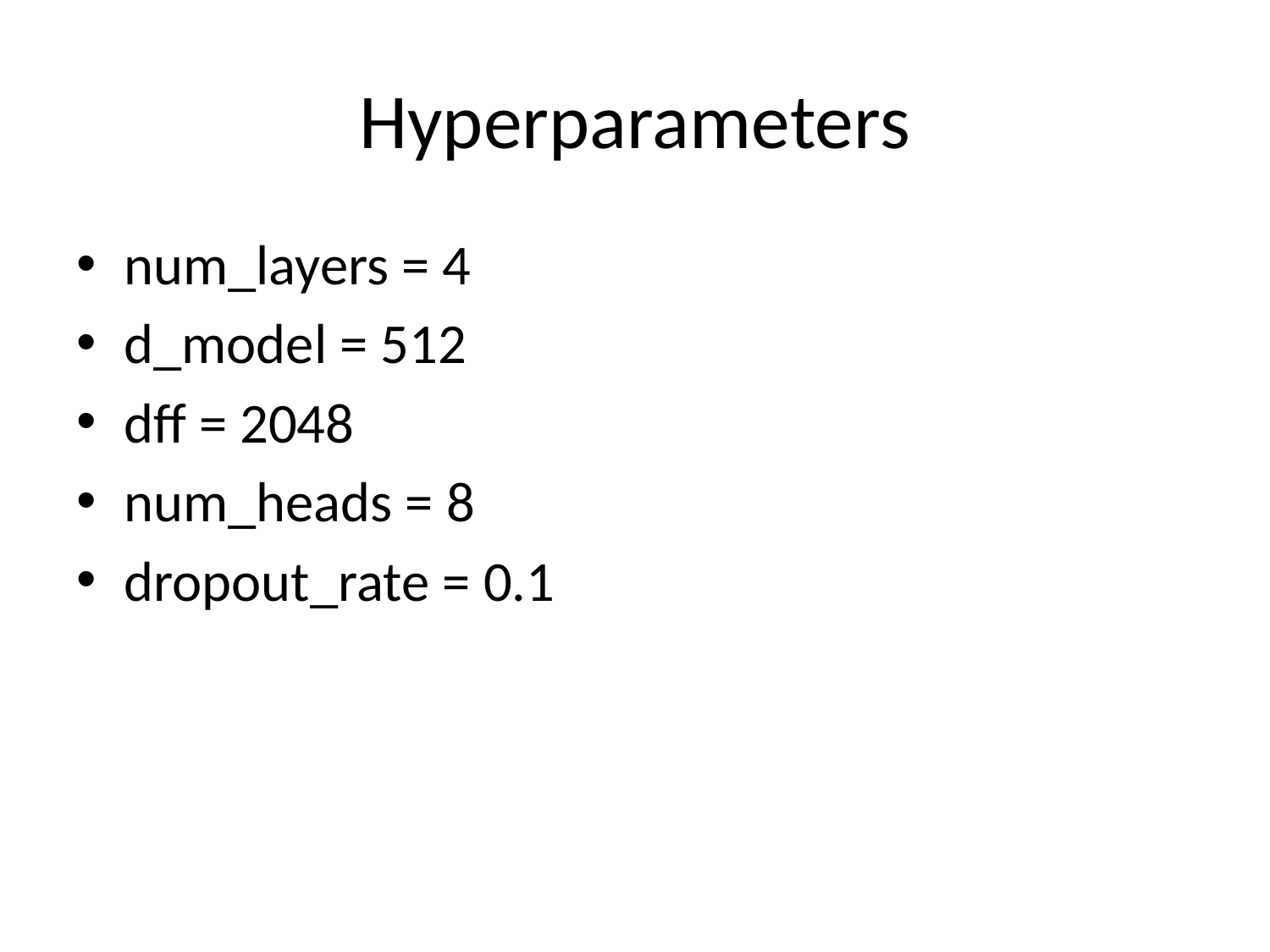

# Hyperparameters
num_layers = 4
d_model = 512
dff = 2048
num_heads = 8
dropout_rate = 0.1